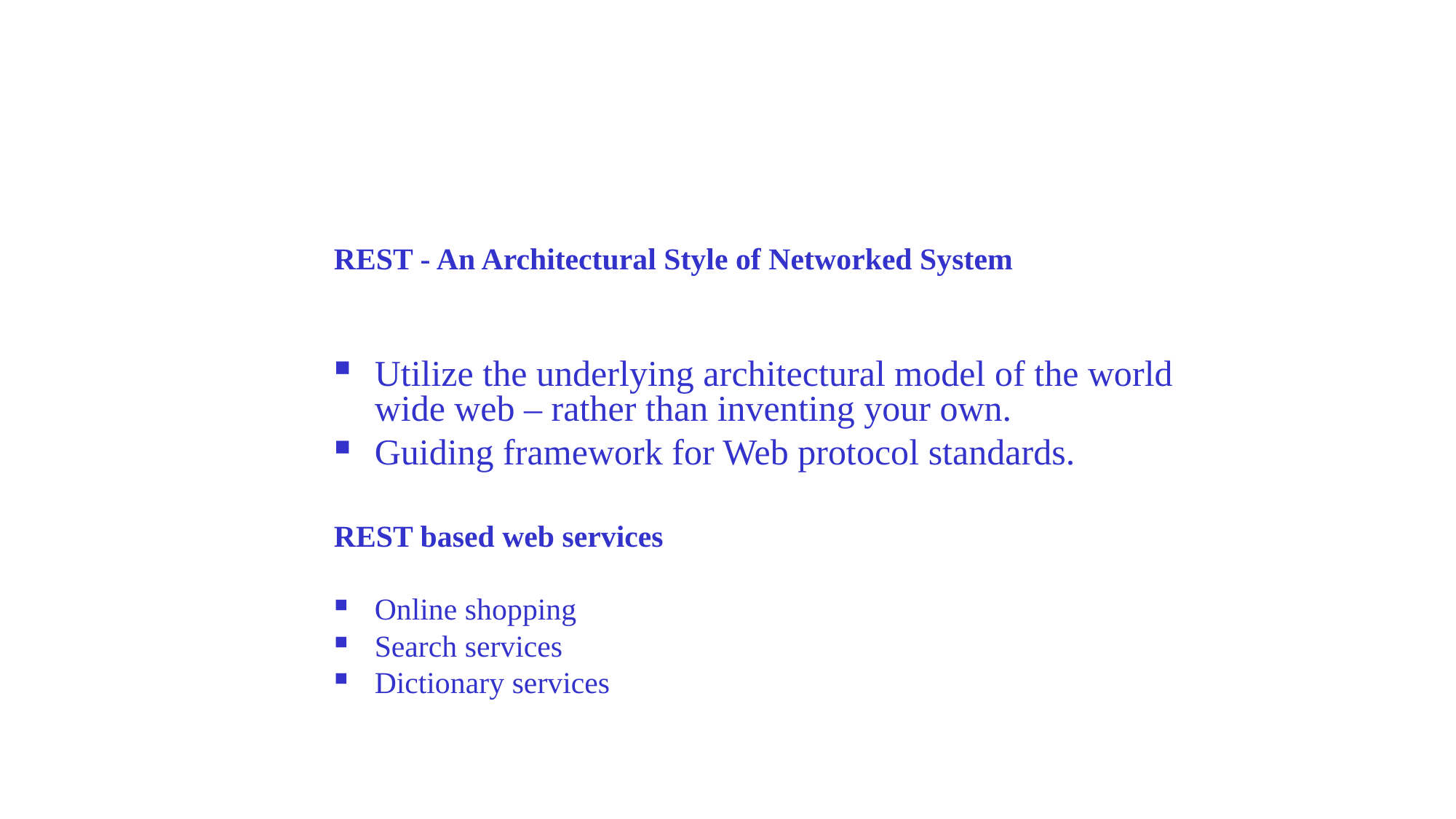

REST - An Architectural Style of Networked System

Utilize the underlying architectural model of the world wide web – rather than inventing your own.
Guiding framework for Web protocol standards.

REST based web services

Online shopping
Search services
Dictionary services